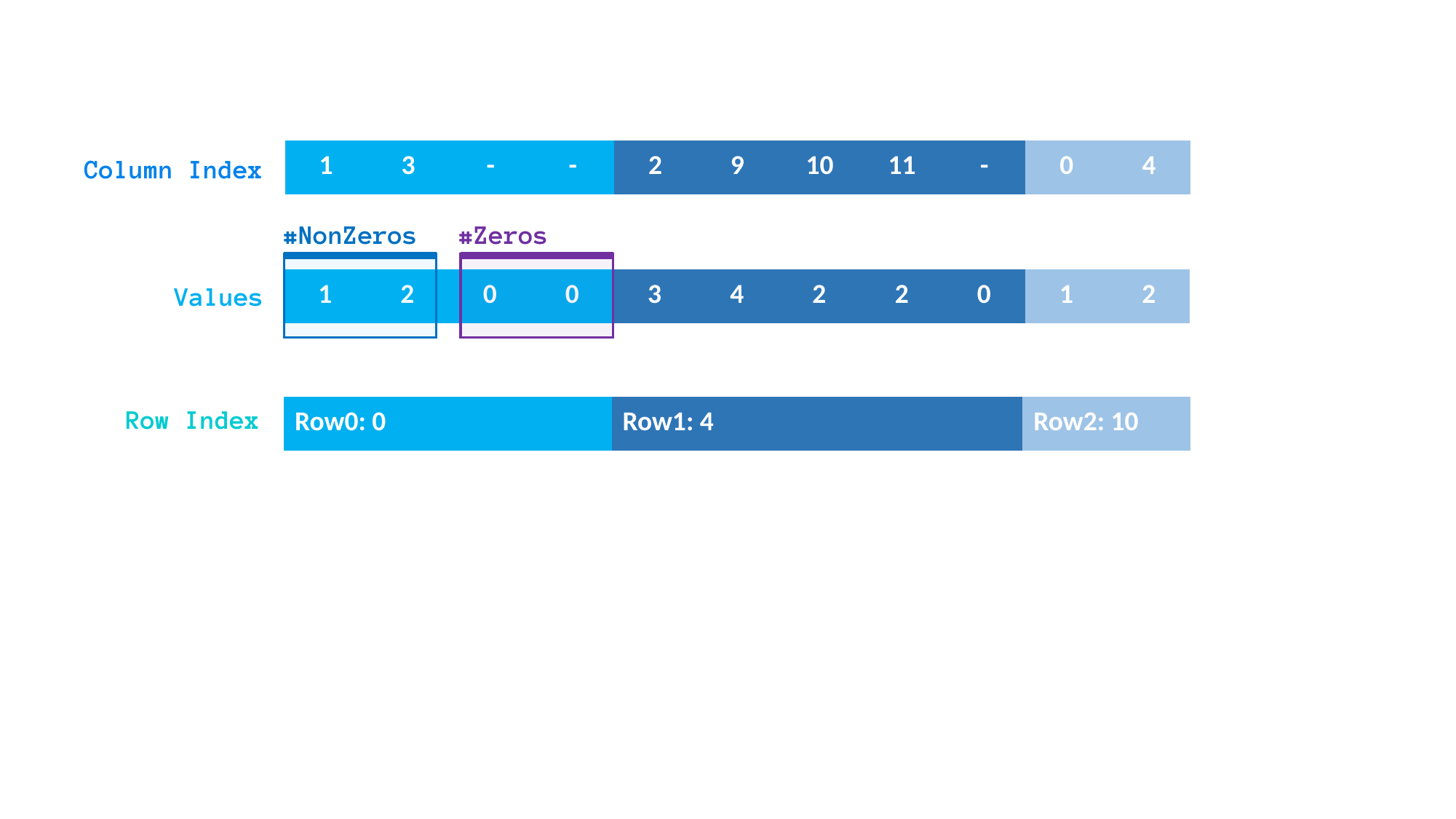

| 1 | 3 | - | - | 2 | 9 | 10 | 11 | - | 0 | 4 |
| --- | --- | --- | --- | --- | --- | --- | --- | --- | --- | --- |
Column Index
#NonZeros
#Zeros

| 1 | 2 | 0 | 0 | 3 | 4 | 2 | 2 | 0 | 1 | 2 |
| --- | --- | --- | --- | --- | --- | --- | --- | --- | --- | --- |
Values
Row Index
| Row0: 0 | Row1: 4 | Row2: 10 |
| --- | --- | --- |